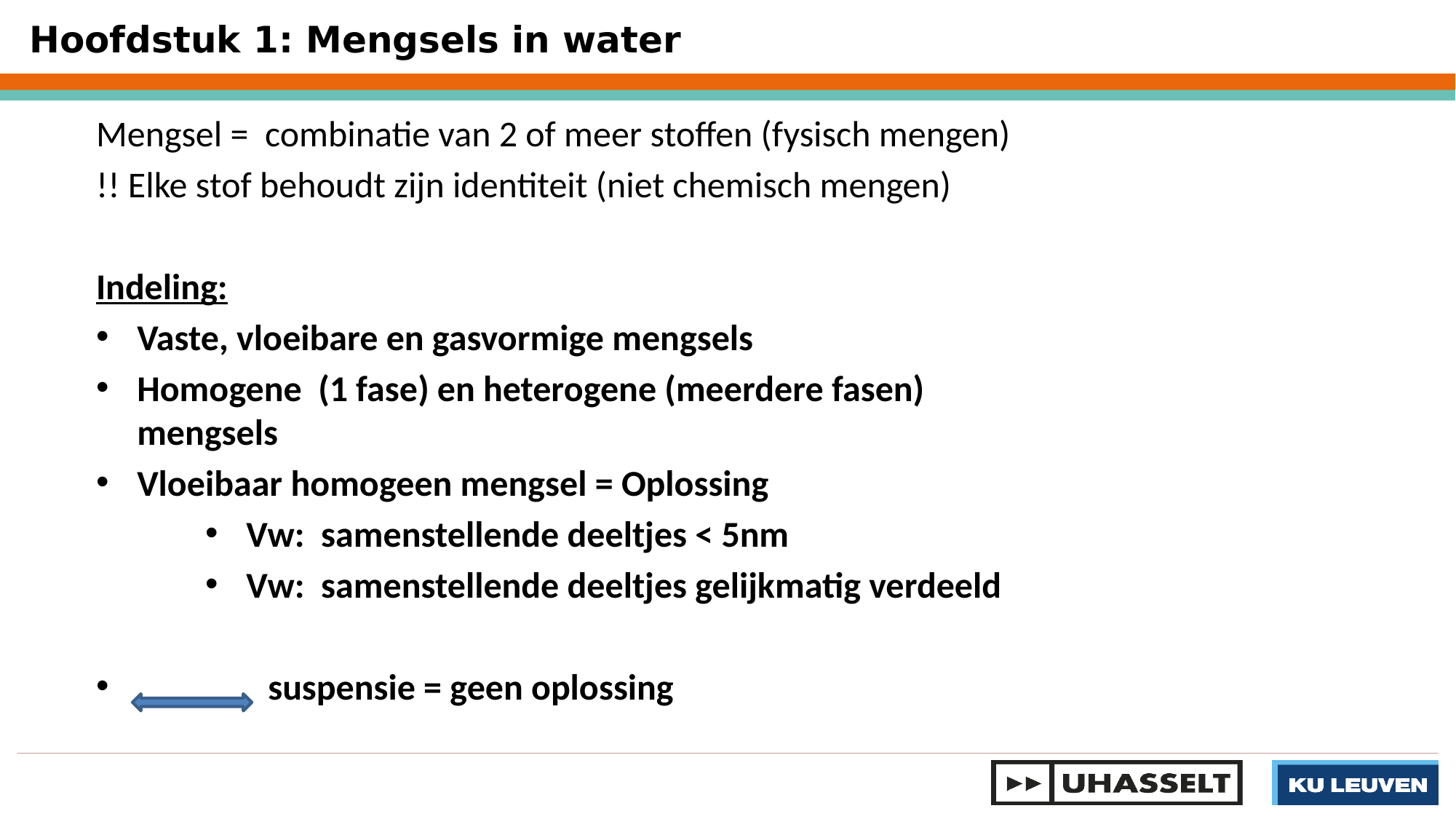

Hoofdstuk 1: Mengsels in water
Mengsel =  combinatie van 2 of meer stoffen (fysisch mengen)
!! Elke stof behoudt zijn identiteit (niet chemisch mengen)

Indeling:
Vaste, vloeibare en gasvormige mengsels
Homogene  (1 fase) en heterogene (meerdere fasen) mengsels
Vloeibaar homogeen mengsel = Oplossing
Vw:  samenstellende deeltjes < 5nm
Vw:  samenstellende deeltjes gelijkmatig verdeeld

                suspensie = geen oplossing